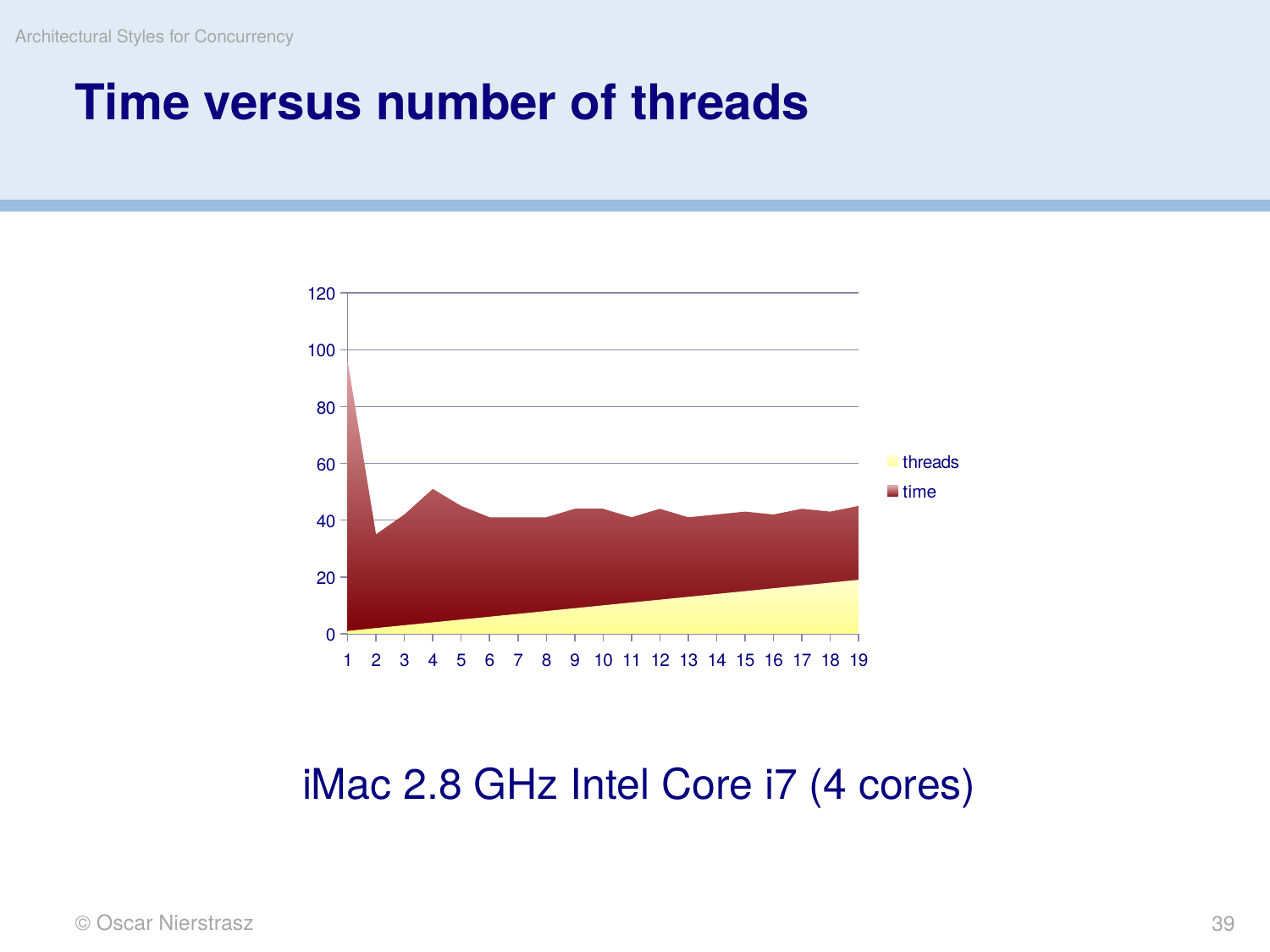

Architectural Styles for Concurrency
# Time versus number of threads

### Chart

| Category | threads | time |
|---|---|---|
iMac 2.8 GHz Intel Core i7 (4 cores)
© Oscar Nierstrasz
39